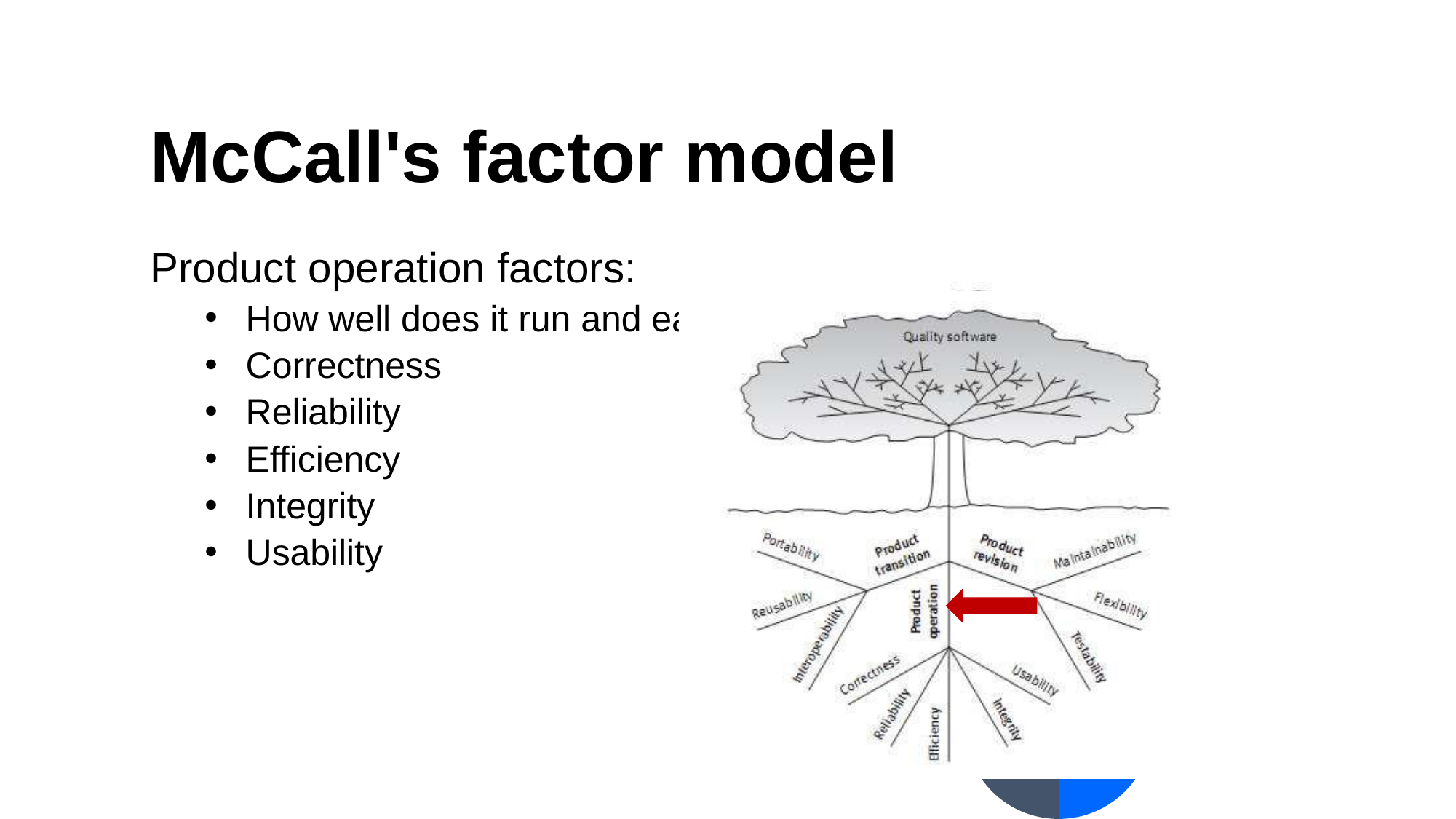

# McCall's factor model
Product operation factors:
How well does it run and ease of use
Correctness
Reliability
Efficiency
Integrity
Usability

11